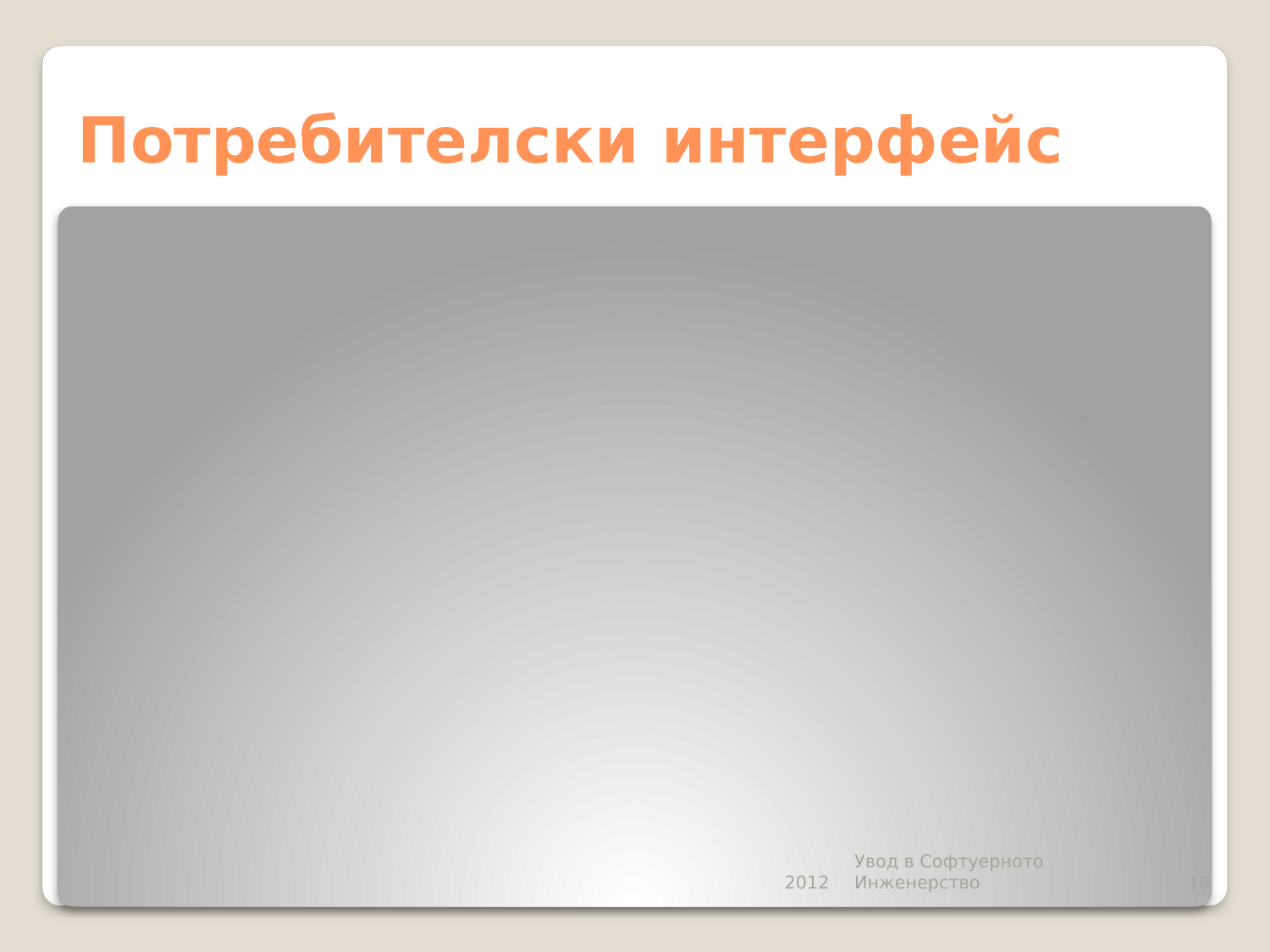

# Потребителски интерфейс

2012
Увод в Софтуерното Инженерство
10